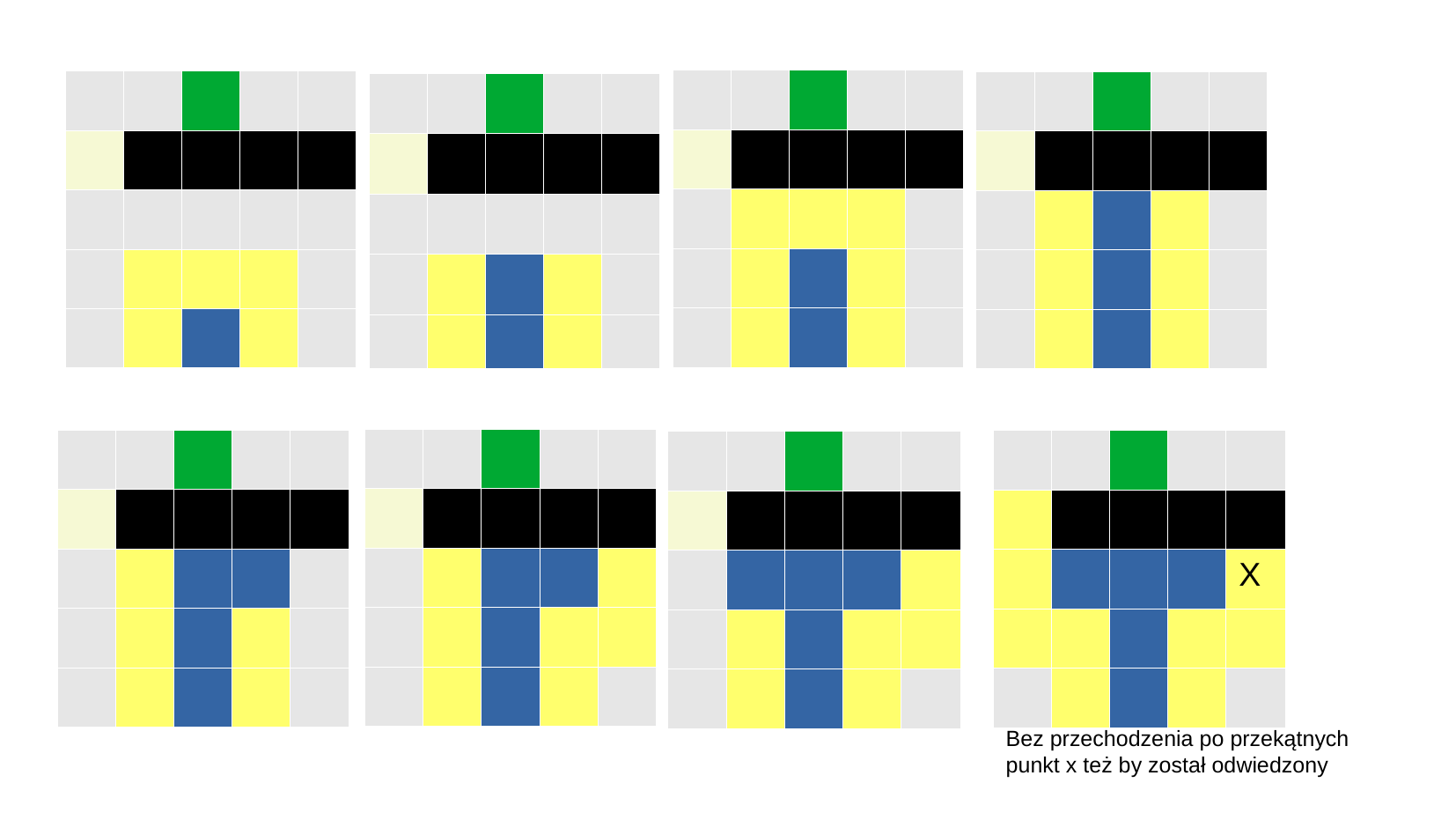

|  |  |  |  |  |
| --- | --- | --- | --- | --- |
|  |  |  |  |  |
|  |  |  |  |  |
|  |  |  |  |  |
|  |  |  |  |  |
|  |  |  |  |  |
| --- | --- | --- | --- | --- |
|  |  |  |  |  |
|  |  |  |  |  |
|  |  |  |  |  |
|  |  |  |  |  |
|  |  |  |  |  |
| --- | --- | --- | --- | --- |
|  |  |  |  |  |
|  |  |  |  |  |
|  |  |  |  |  |
|  |  |  |  |  |
|  |  |  |  |  |
| --- | --- | --- | --- | --- |
|  |  |  |  |  |
|  |  |  |  |  |
|  |  |  |  |  |
|  |  |  |  |  |
|  |  |  |  |  |
| --- | --- | --- | --- | --- |
|  |  |  |  |  |
|  |  |  |  |  |
|  |  |  |  |  |
|  |  |  |  |  |
|  |  |  |  |  |
| --- | --- | --- | --- | --- |
|  |  |  |  |  |
|  |  |  |  |  |
|  |  |  |  |  |
|  |  |  |  |  |
|  |  |  |  |  |
| --- | --- | --- | --- | --- |
|  |  |  |  |  |
|  |  |  |  | X |
|  |  |  |  |  |
|  |  |  |  |  |
|  |  |  |  |  |
| --- | --- | --- | --- | --- |
|  |  |  |  |  |
|  |  |  |  |  |
|  |  |  |  |  |
|  |  |  |  |  |
Bez przechodzenia po przekątnych punkt x też by został odwiedzony